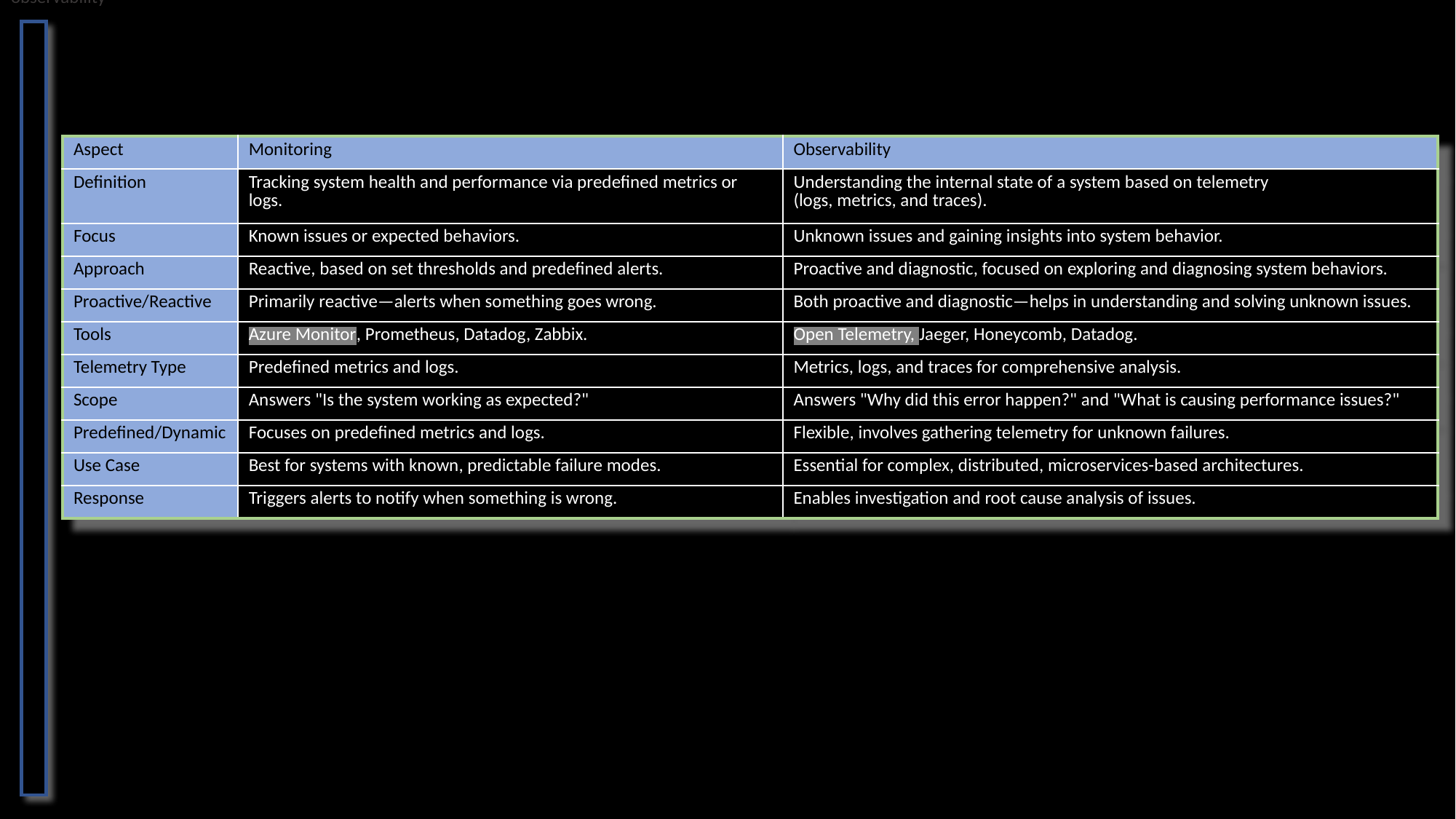

# 2.1.2 observability

| Aspect | Monitoring | Observability |
| --- | --- | --- |
| Definition | Tracking system health and performance via predefined metrics or logs. | Understanding the internal state of a system based on telemetry (logs, metrics, and traces). |
| Focus | Known issues or expected behaviors. | Unknown issues and gaining insights into system behavior. |
| Approach | Reactive, based on set thresholds and predefined alerts. | Proactive and diagnostic, focused on exploring and diagnosing system behaviors. |
| Proactive/Reactive | Primarily reactive—alerts when something goes wrong. | Both proactive and diagnostic—helps in understanding and solving unknown issues. |
| Tools | Azure Monitor, Prometheus, Datadog, Zabbix. | Open Telemetry, Jaeger, Honeycomb, Datadog. |
| Telemetry Type | Predefined metrics and logs. | Metrics, logs, and traces for comprehensive analysis. |
| Scope | Answers "Is the system working as expected?" | Answers "Why did this error happen?" and "What is causing performance issues?" |
| Predefined/Dynamic | Focuses on predefined metrics and logs. | Flexible, involves gathering telemetry for unknown failures. |
| Use Case | Best for systems with known, predictable failure modes. | Essential for complex, distributed, microservices-based architectures. |
| Response | Triggers alerts to notify when something is wrong. | Enables investigation and root cause analysis of issues. |